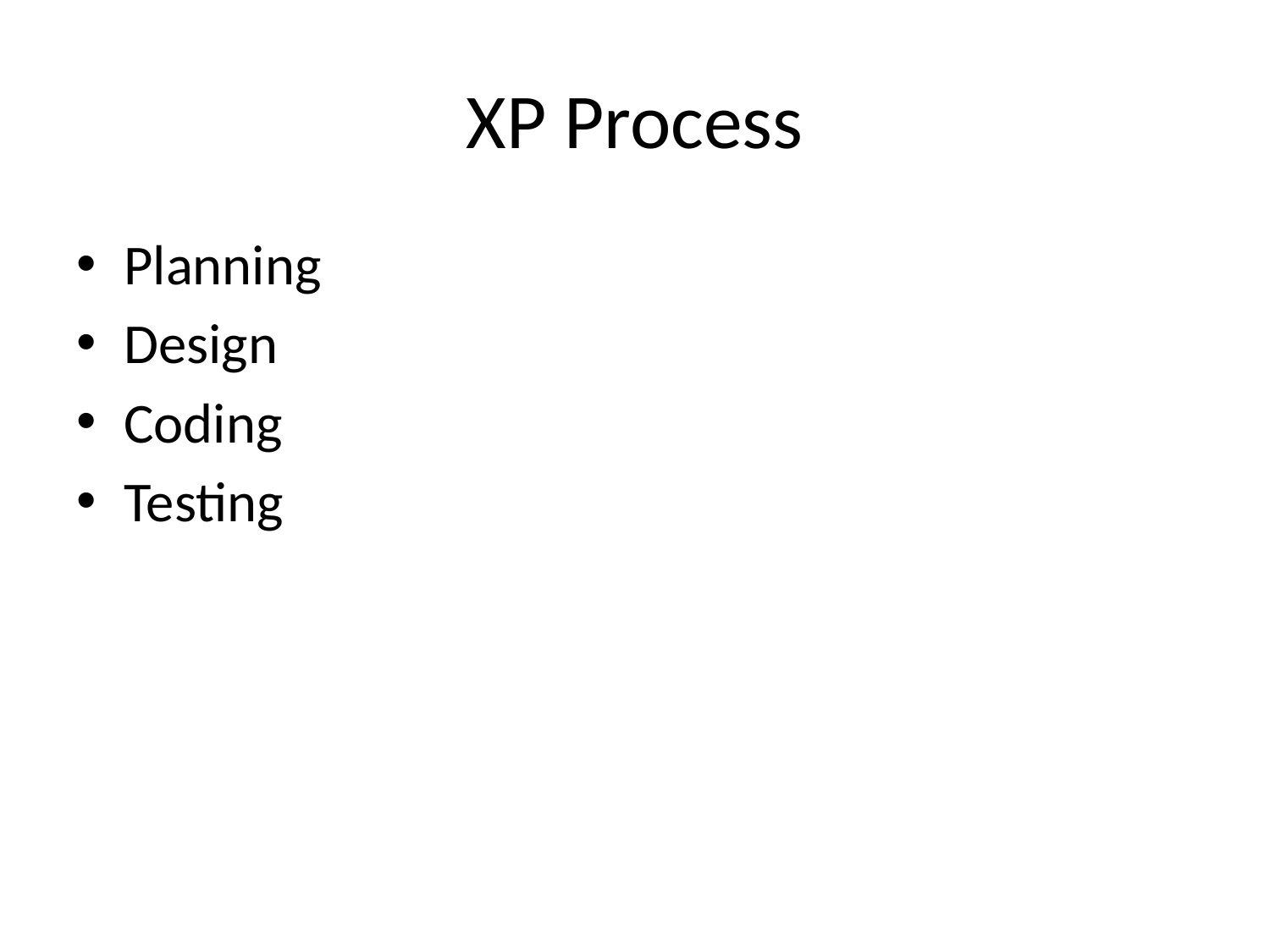

# XP Process
Planning
Design
Coding
Testing